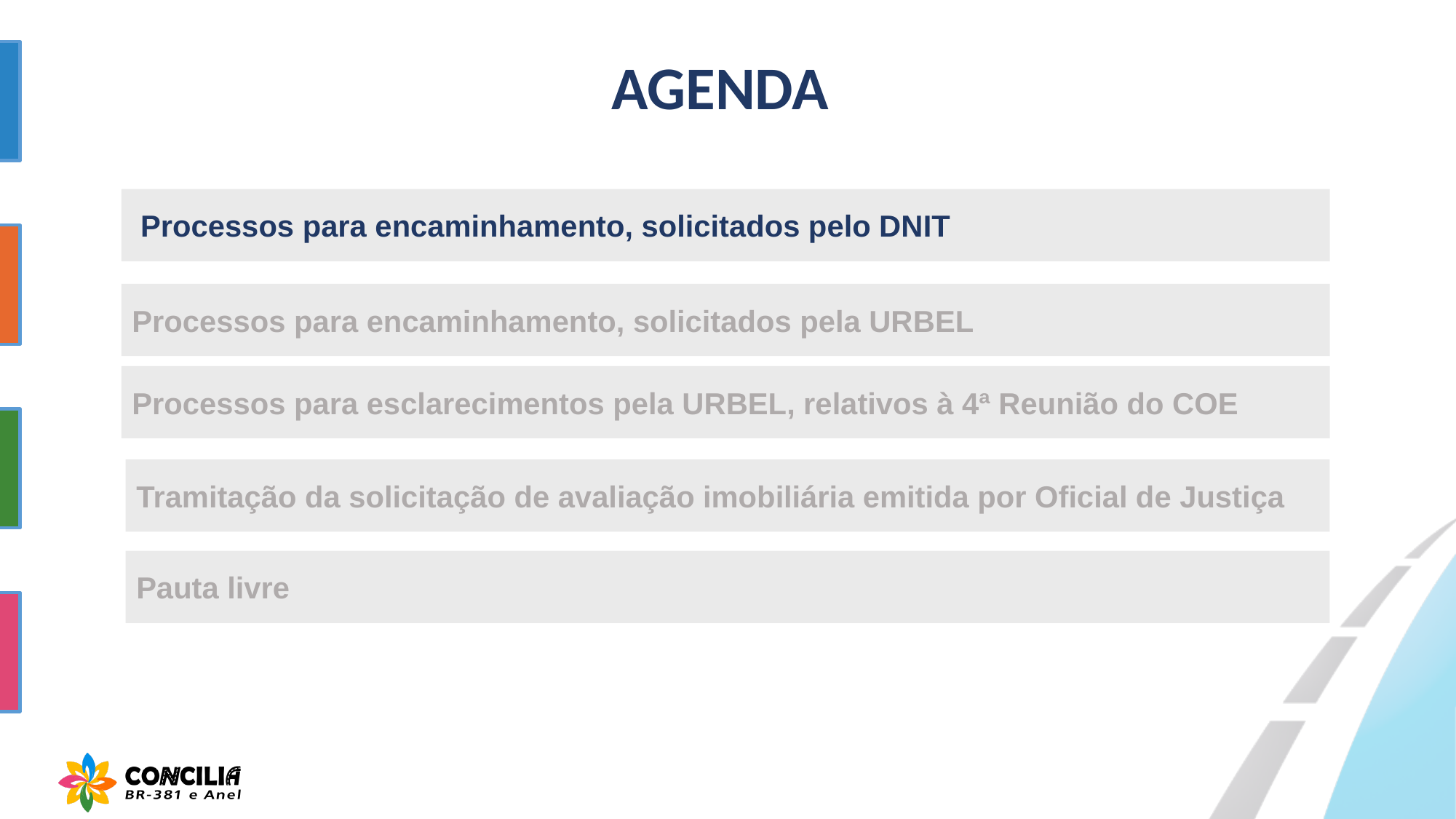

Esclarecimentos a serem realizados pela URBEL sobre os processos de determinadas famílias citadas na 4ª Reunião do Conselho Executivo;
Esclarecimentos a serem realizados pela URBEL sobre os processos de determinadas famílias citadas na 4ª Reunião do Conselho Executivo;

AGENDA

 Processos para encaminhamento, solicitados pelo DNIT
Processos para encaminhamento, solicitados pela URBEL
Processos para esclarecimentos pela URBEL, relativos à 4ª Reunião do COE
Tramitação da solicitação de avaliação imobiliária emitida por Oficial de Justiça
Pauta livre